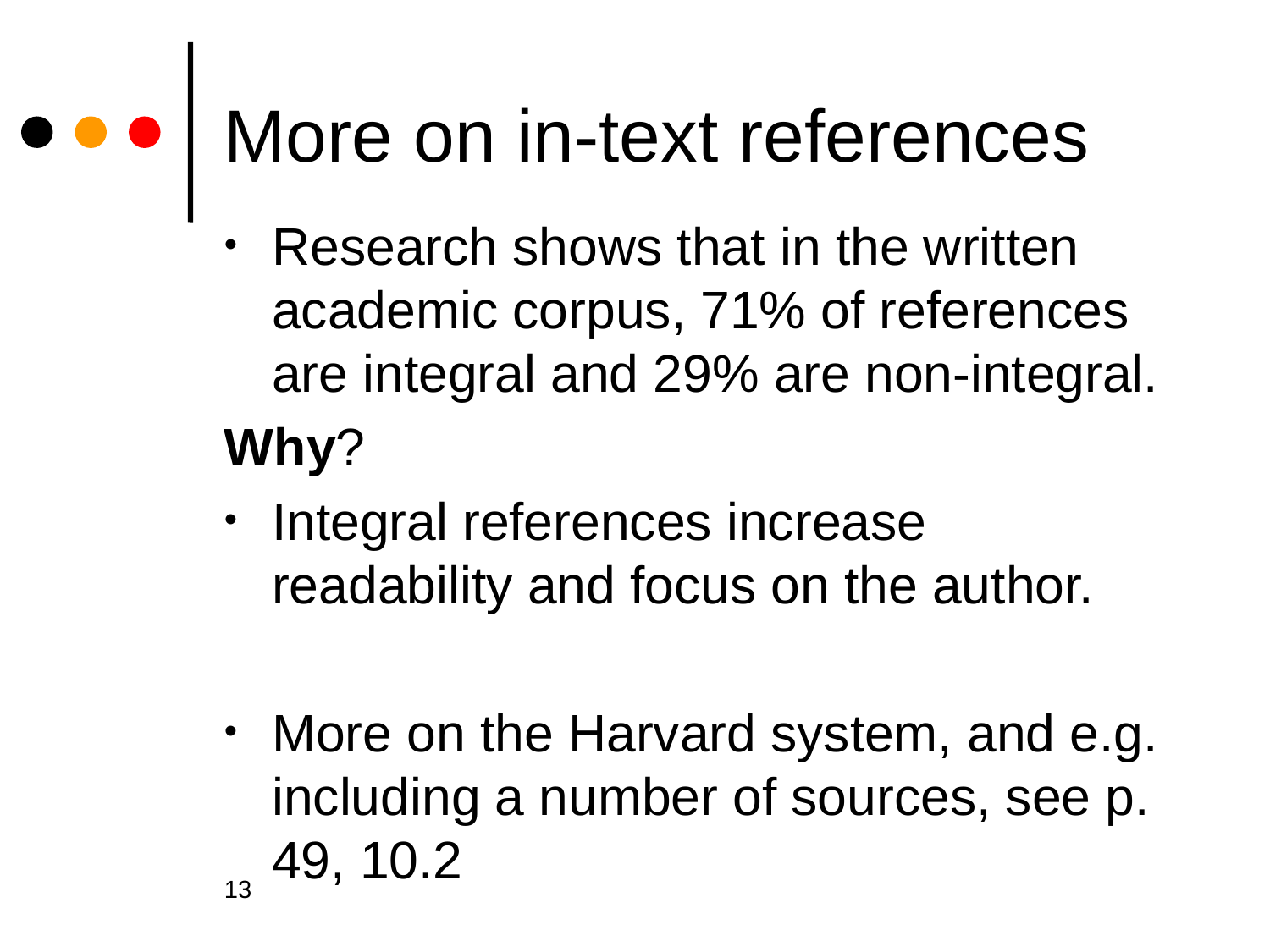

# More on in-text references
Research shows that in the written academic corpus, 71% of references are integral and 29% are non-integral.
Why?
Integral references increase readability and focus on the author.

More on the Harvard system, and e.g. including a number of sources, see p. 49, 10.2

13